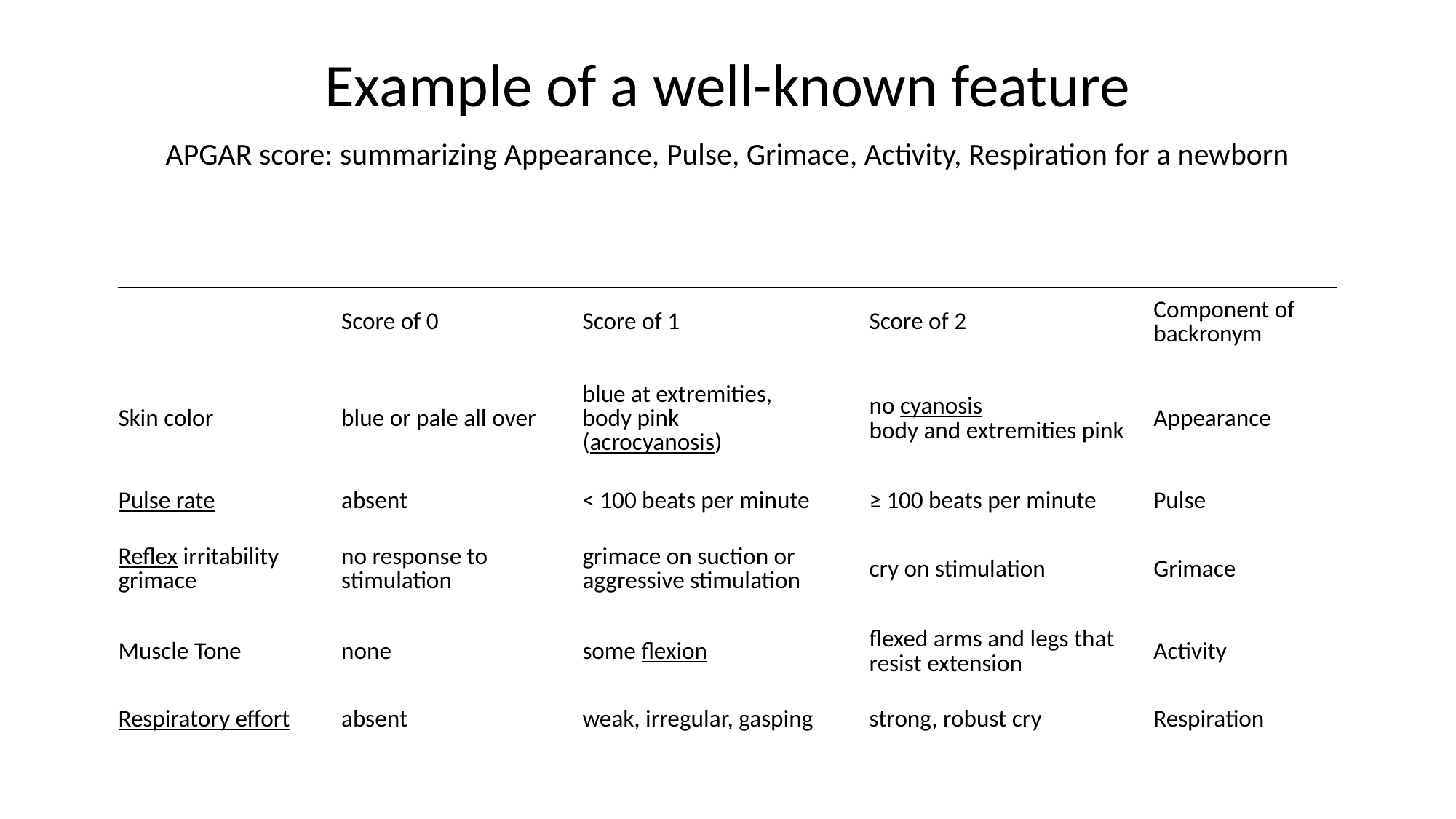

# Example of a well-known feature
APGAR score: summarizing Appearance, Pulse, Grimace, Activity, Respiration for a newborn

|  | Score of 0 | Score of 1 | Score of 2 | Component of backronym |
| --- | --- | --- | --- | --- |
| Skin color | blue or pale all over | blue at extremities, body pink (acrocyanosis) | no cyanosis body and extremities pink | Appearance |
| Pulse rate | absent | < 100 beats per minute | ≥ 100 beats per minute | Pulse |
| Reflex irritability grimace | no response to stimulation | grimace on suction or aggressive stimulation | cry on stimulation | Grimace |
| Muscle Tone | none | some flexion | flexed arms and legs that resist extension | Activity |
| Respiratory effort | absent | weak, irregular, gasping | strong, robust cry | Respiration |